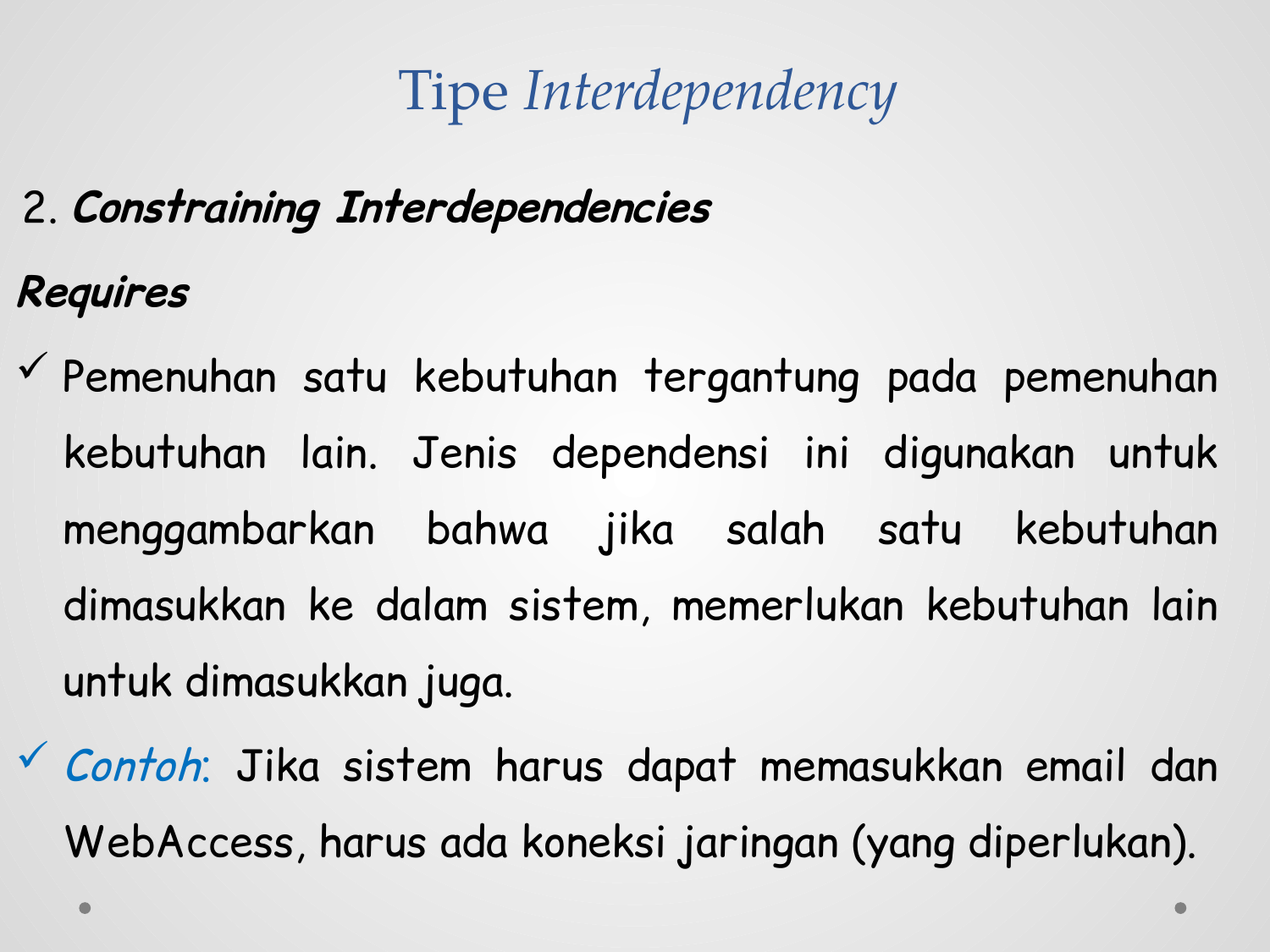

# Tipe Interdependency
2. Constraining Interdependencies
Requires
Pemenuhan satu kebutuhan tergantung pada pemenuhan kebutuhan lain. Jenis dependensi ini digunakan untuk menggambarkan bahwa jika salah satu kebutuhan dimasukkan ke dalam sistem, memerlukan kebutuhan lain untuk dimasukkan juga.
Contoh: Jika sistem harus dapat memasukkan email dan WebAccess, harus ada koneksi jaringan (yang diperlukan).